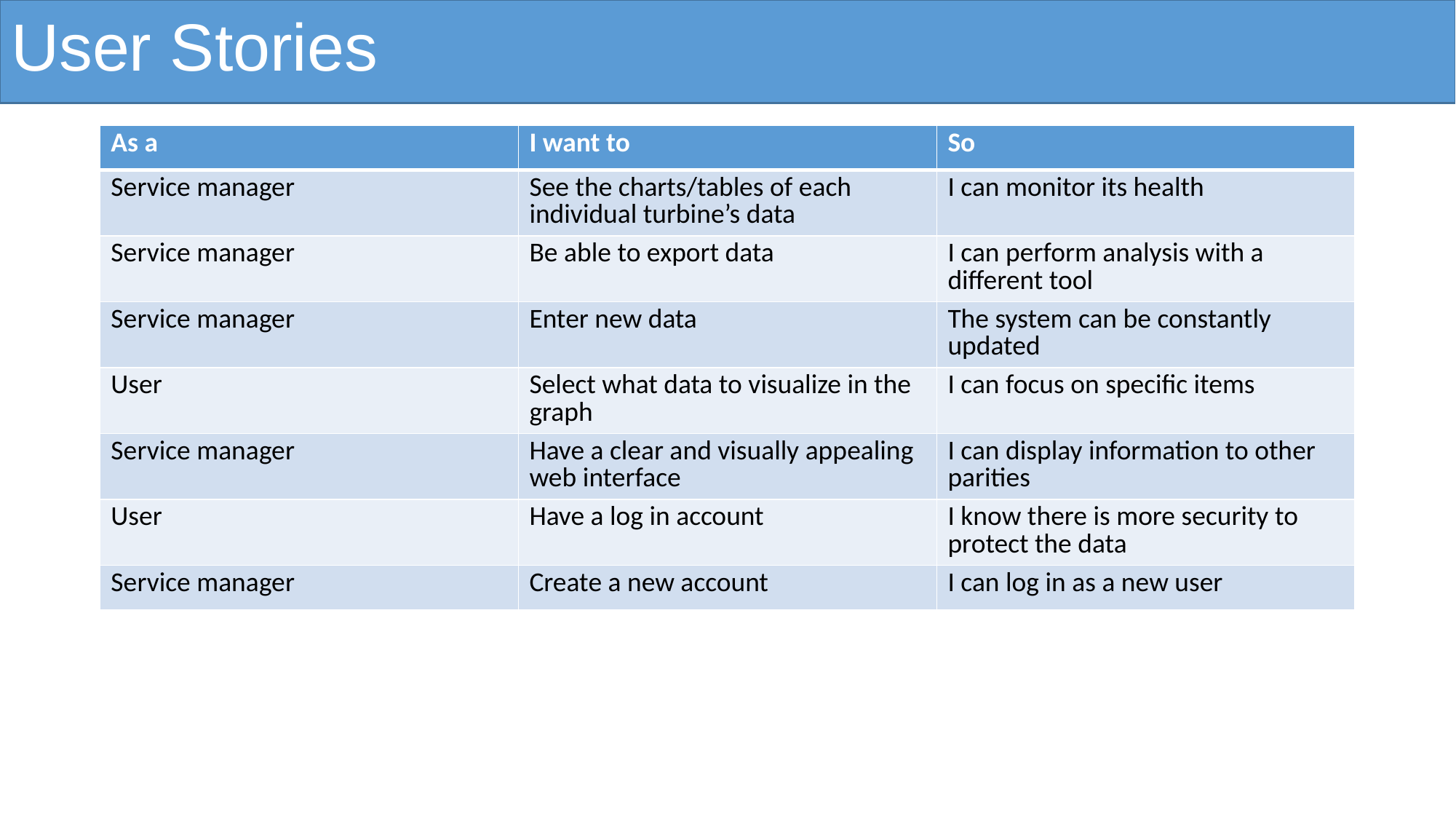

User Stories
| As a | I want to | So |
| --- | --- | --- |
| Service manager | See the charts/tables of each individual turbine’s data | I can monitor its health |
| Service manager | Be able to export data | I can perform analysis with a different tool |
| Service manager | Enter new data | The system can be constantly updated |
| User | Select what data to visualize in the graph | I can focus on specific items |
| Service manager | Have a clear and visually appealing web interface | I can display information to other parities |
| User | Have a log in account | I know there is more security to protect the data |
| Service manager | Create a new account | I can log in as a new user |